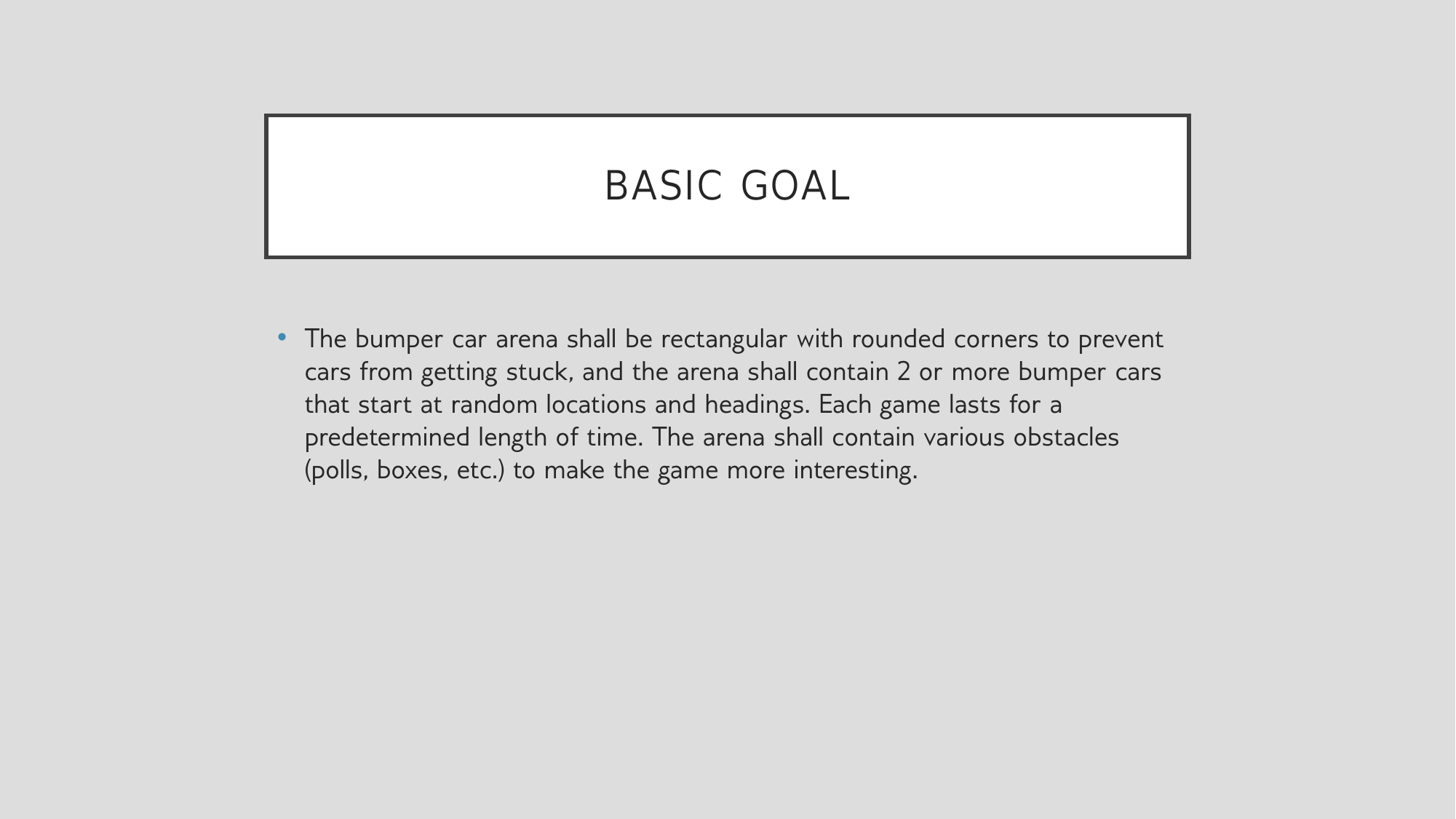

# Basic Goal
The bumper car arena shall be rectangular with rounded corners to prevent cars from getting stuck, and the arena shall contain 2 or more bumper cars that start at random locations and headings. Each game lasts for a predetermined length of time. The arena shall contain various obstacles (polls, boxes, etc.) to make the game more interesting.